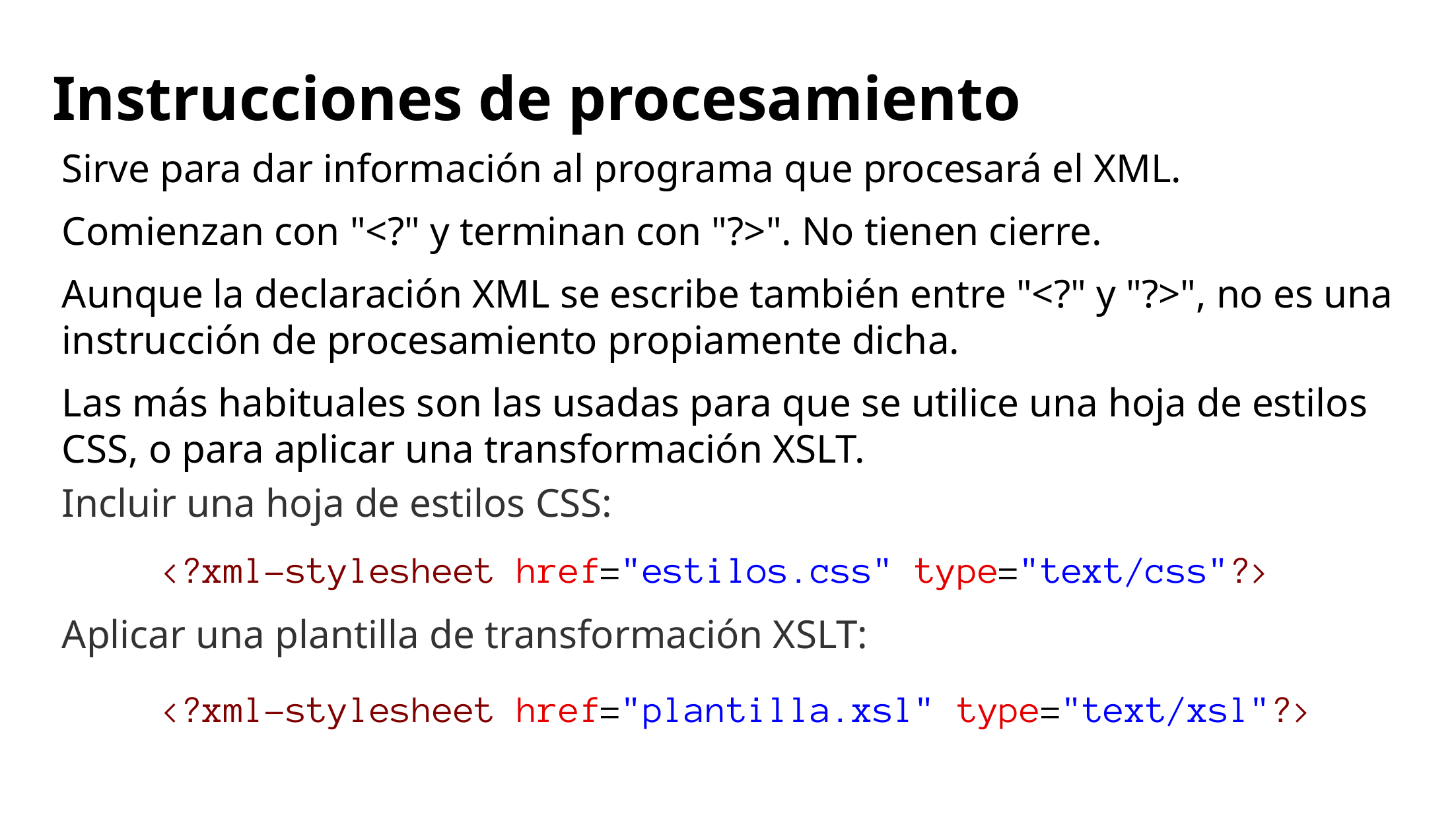

# Instrucciones de procesamiento
Sirve para dar información al programa que procesará el XML.
Comienzan con "<?" y terminan con "?>". No tienen cierre.
Aunque la declaración XML se escribe también entre "<?" y "?>", no es una instrucción de procesamiento propiamente dicha.
Las más habituales son las usadas para que se utilice una hoja de estilos CSS, o para aplicar una transformación XSLT.
Incluir una hoja de estilos CSS:
	<?xml-stylesheet href="estilos.css" type="text/css"?>
Aplicar una plantilla de transformación XSLT:
	<?xml-stylesheet href="plantilla.xsl" type="text/xsl"?>